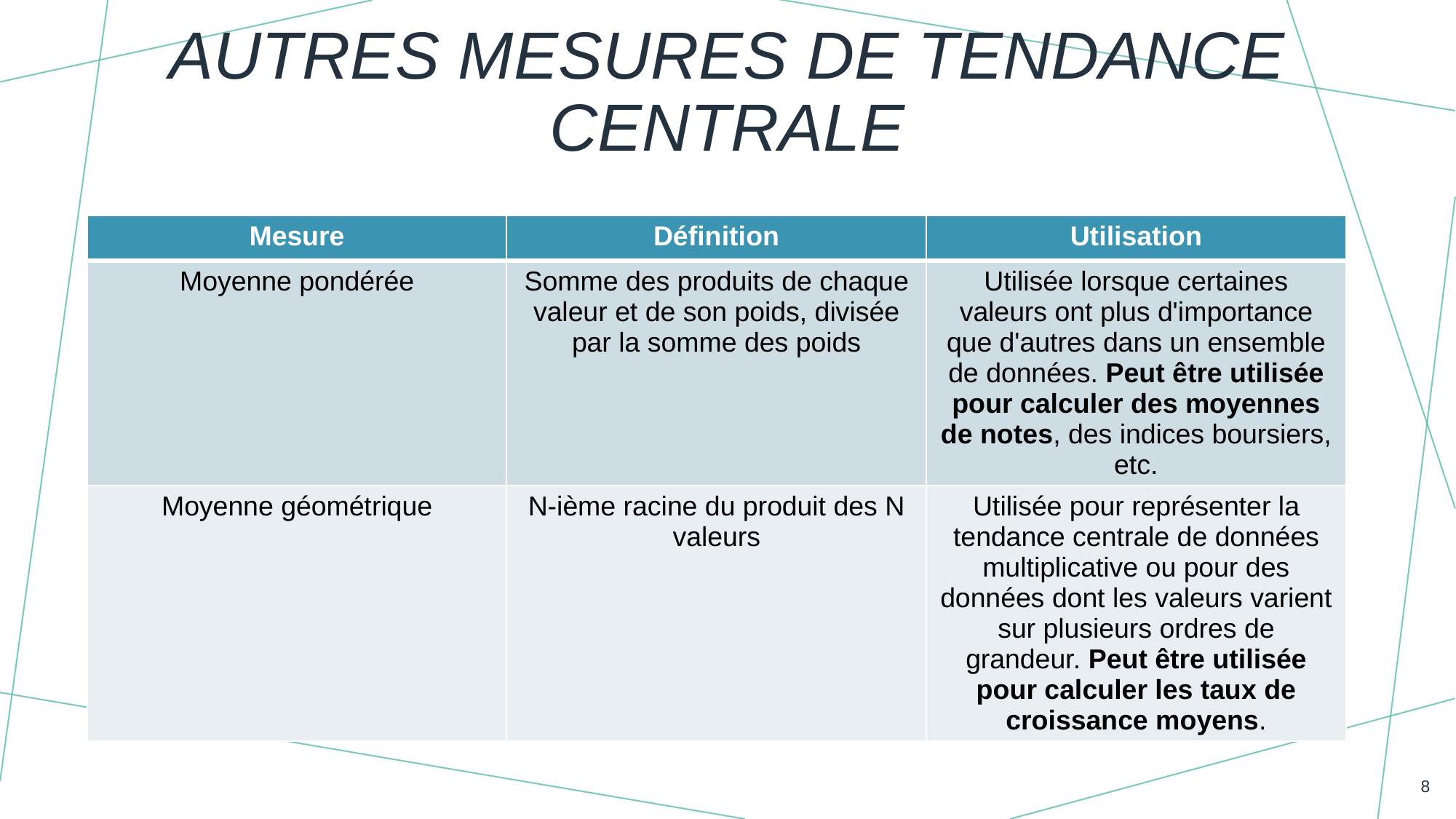

# Autres mesures de tendance centrale
| Mesure | Définition | Utilisation |
| --- | --- | --- |
| Moyenne pondérée | Somme des produits de chaque valeur et de son poids, divisée par la somme des poids | Utilisée lorsque certaines valeurs ont plus d'importance que d'autres dans un ensemble de données. Peut être utilisée pour calculer des moyennes de notes, des indices boursiers, etc. |
| Moyenne géométrique | N-ième racine du produit des N valeurs | Utilisée pour représenter la tendance centrale de données multiplicative ou pour des données dont les valeurs varient sur plusieurs ordres de grandeur. Peut être utilisée pour calculer les taux de croissance moyens. |

8